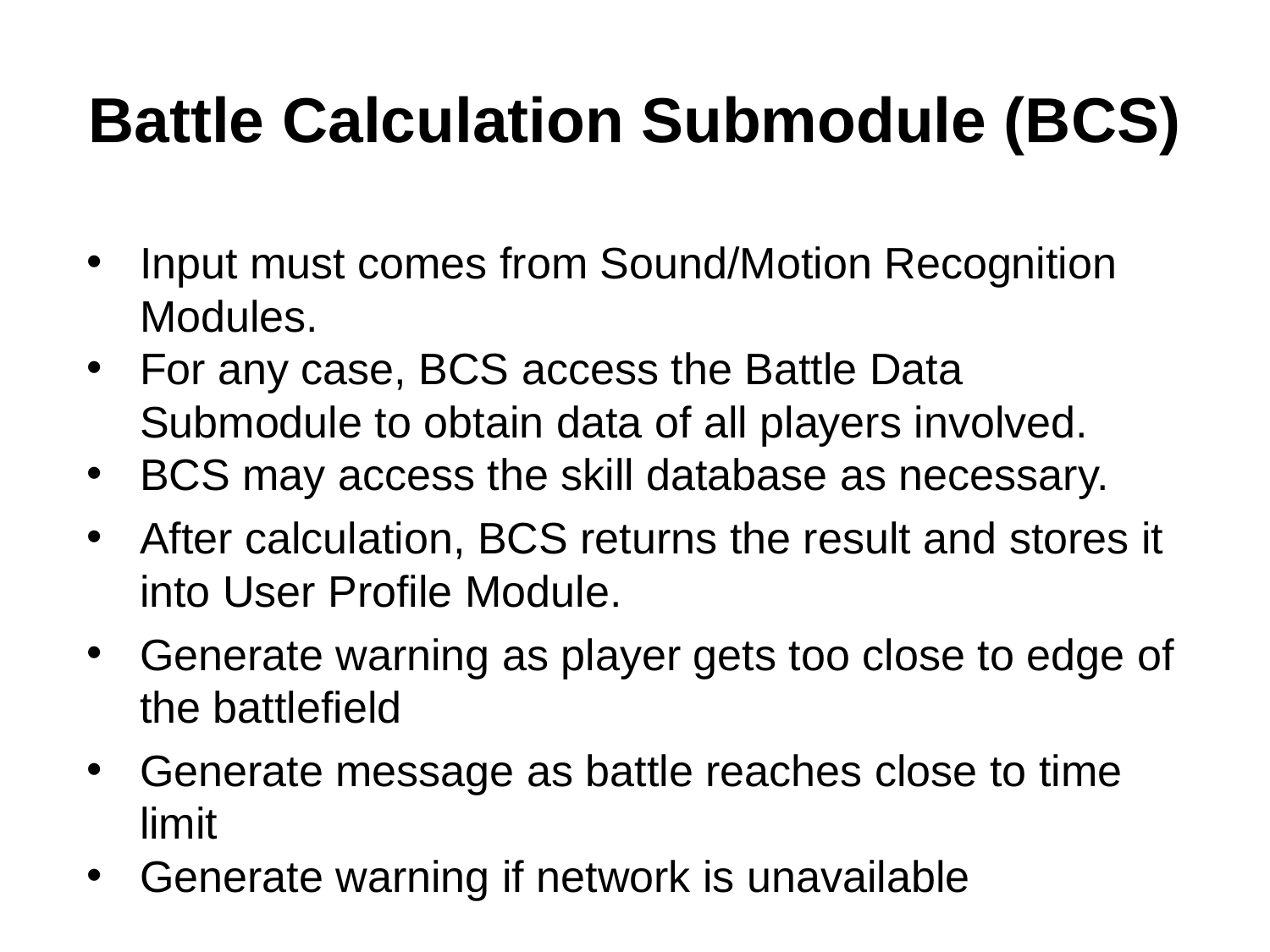

# Battle Calculation Submodule (BCS)
Input must comes from Sound/Motion Recognition Modules.
For any case, BCS access the Battle Data Submodule to obtain data of all players involved.
BCS may access the skill database as necessary.
After calculation, BCS returns the result and stores it into User Profile Module.
Generate warning as player gets too close to edge of the battlefield
Generate message as battle reaches close to time limit
Generate warning if network is unavailable